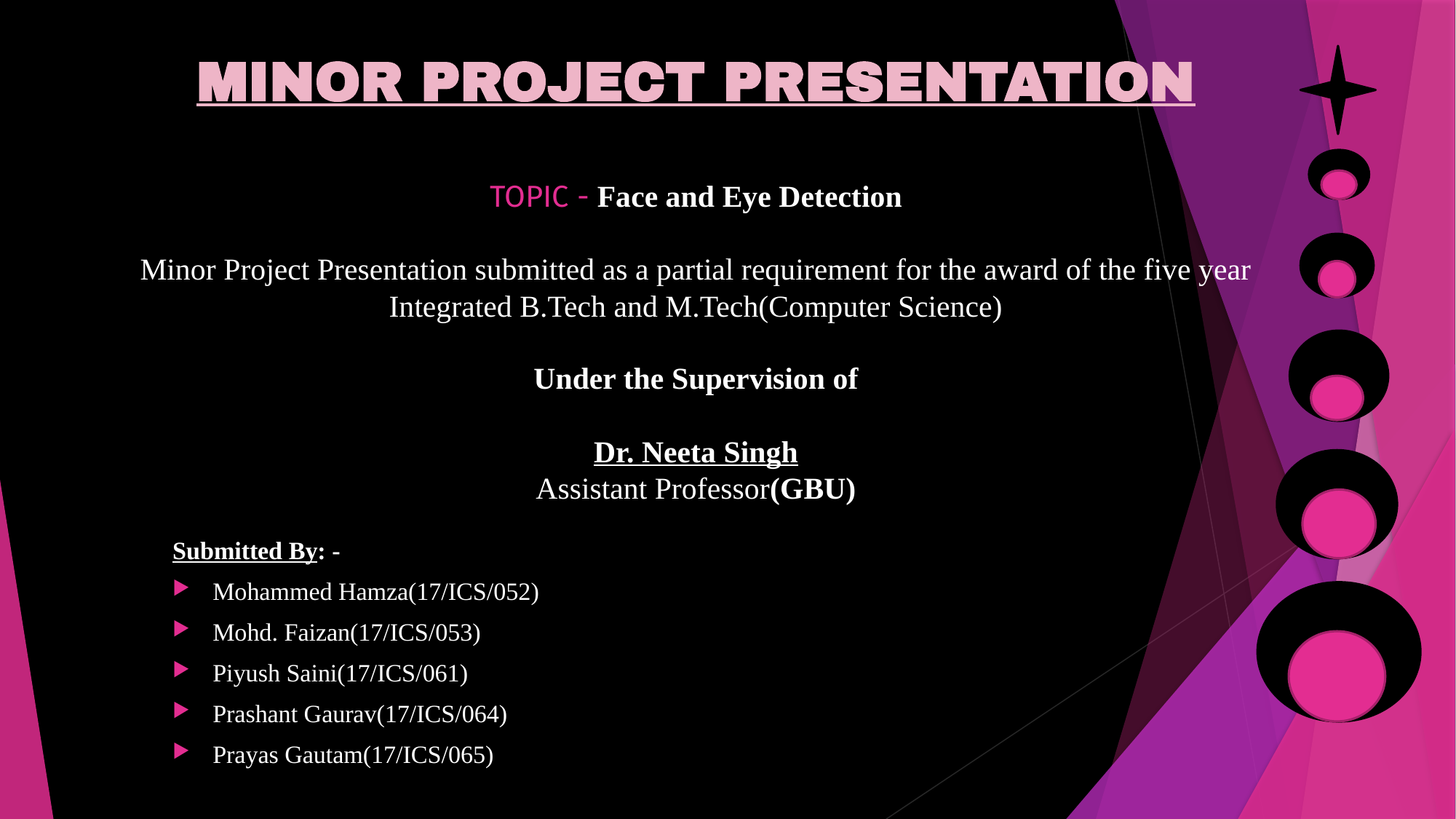

# MINOR PROJECT PRESENTATION TOPIC - Face and Eye Detection Minor Project Presentation submitted as a partial requirement for the award of the five year Integrated B.Tech and M.Tech(Computer Science) Under the Supervision of Dr. Neeta Singh Assistant Professor(GBU)

Submitted By: -
Mohammed Hamza(17/ICS/052)
Mohd. Faizan(17/ICS/053)
Piyush Saini(17/ICS/061)
Prashant Gaurav(17/ICS/064)
Prayas Gautam(17/ICS/065)